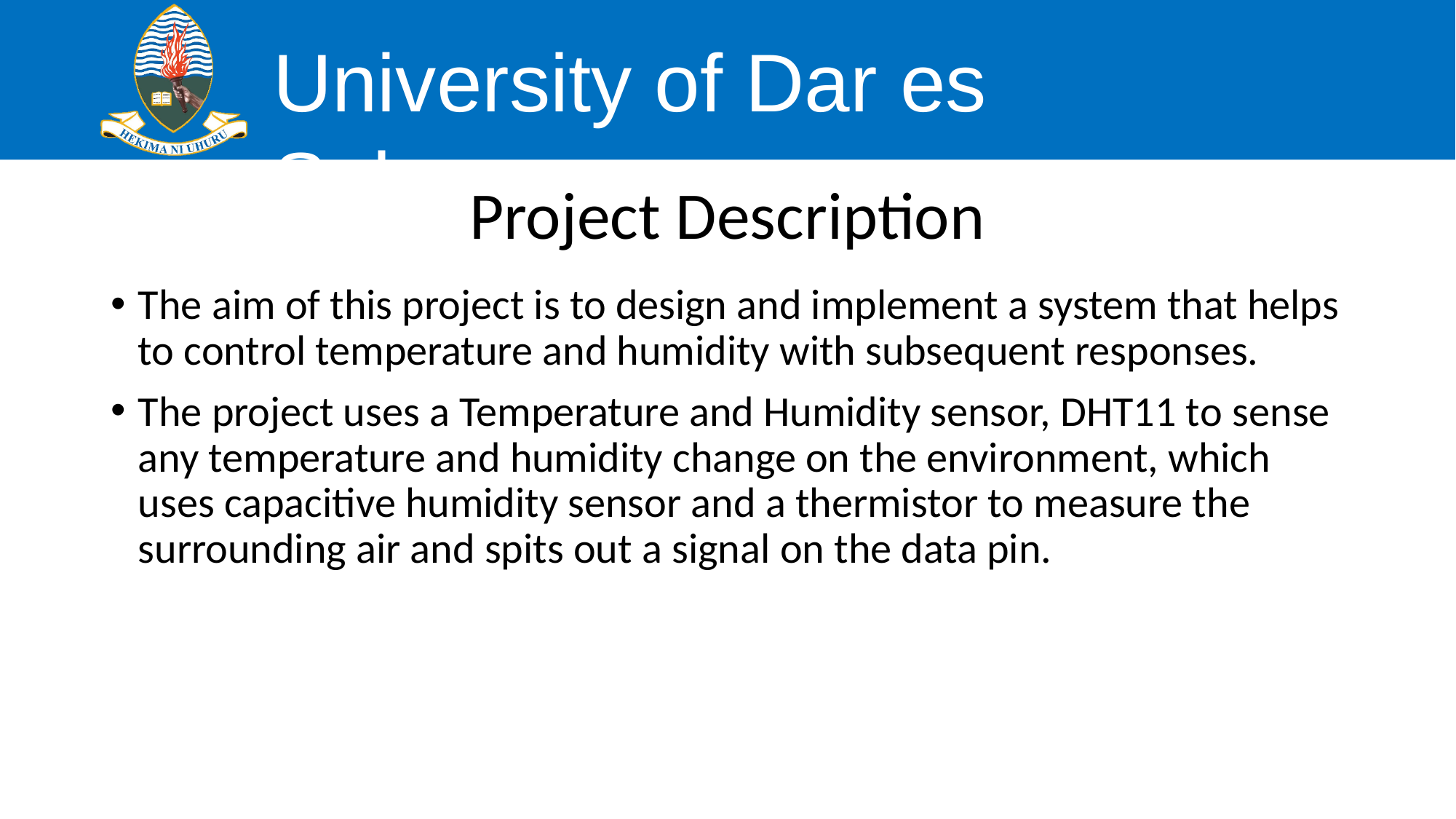

# Project Description
The aim of this project is to design and implement a system that helps to control temperature and humidity with subsequent responses.
The project uses a Temperature and Humidity sensor, DHT11 to sense any temperature and humidity change on the environment, which uses capacitive humidity sensor and a thermistor to measure the surrounding air and spits out a signal on the data pin.